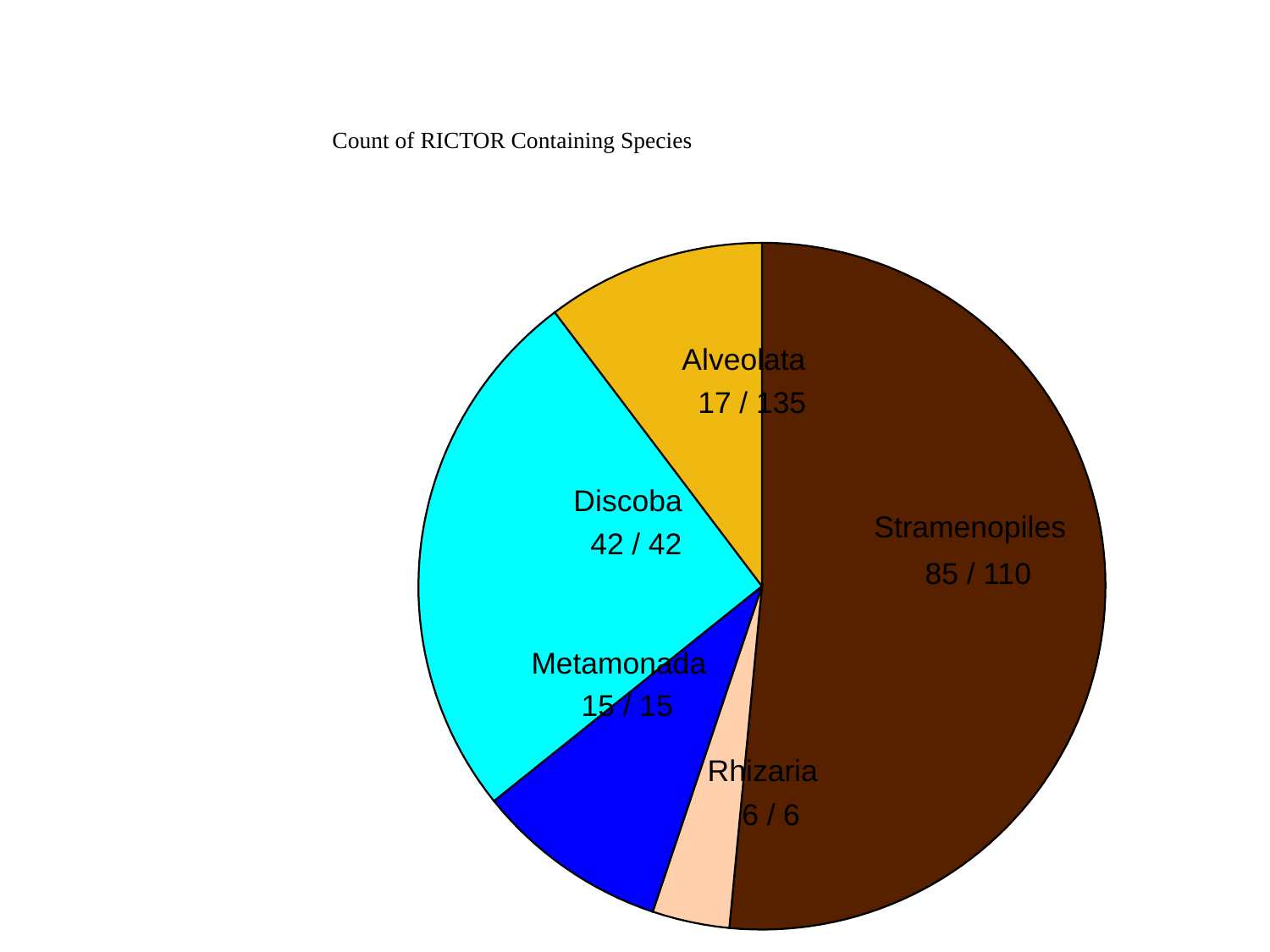

#

Count of RICTOR Containing Species

Alveolata
 17 / 135
Discoba
Stramenopiles
 42 / 42
 85 / 110

Metamonada
 15 / 15
Rhizaria
 6 / 6